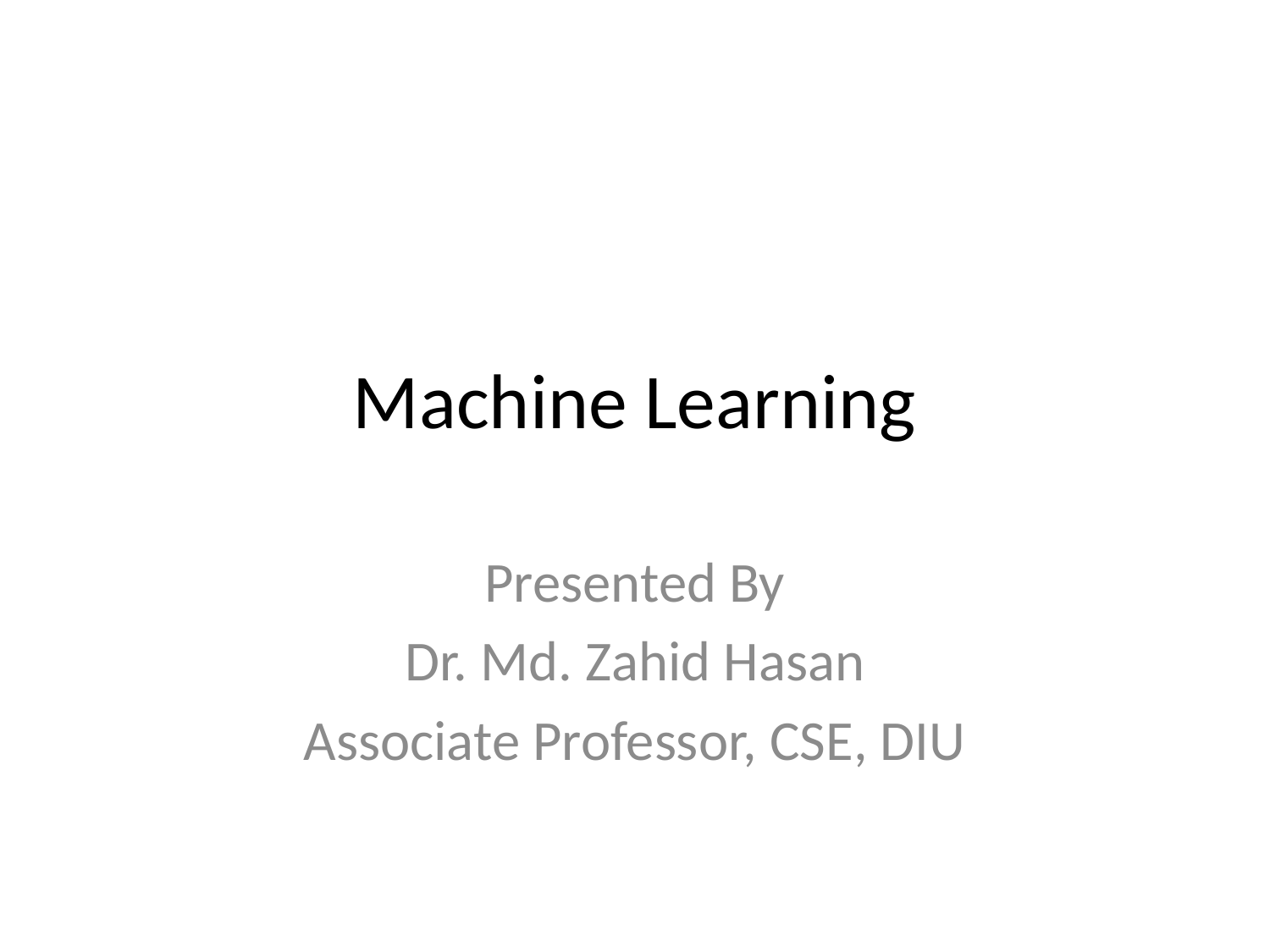

# Machine Learning
Presented By
Dr. Md. Zahid Hasan
Associate Professor, CSE, DIU